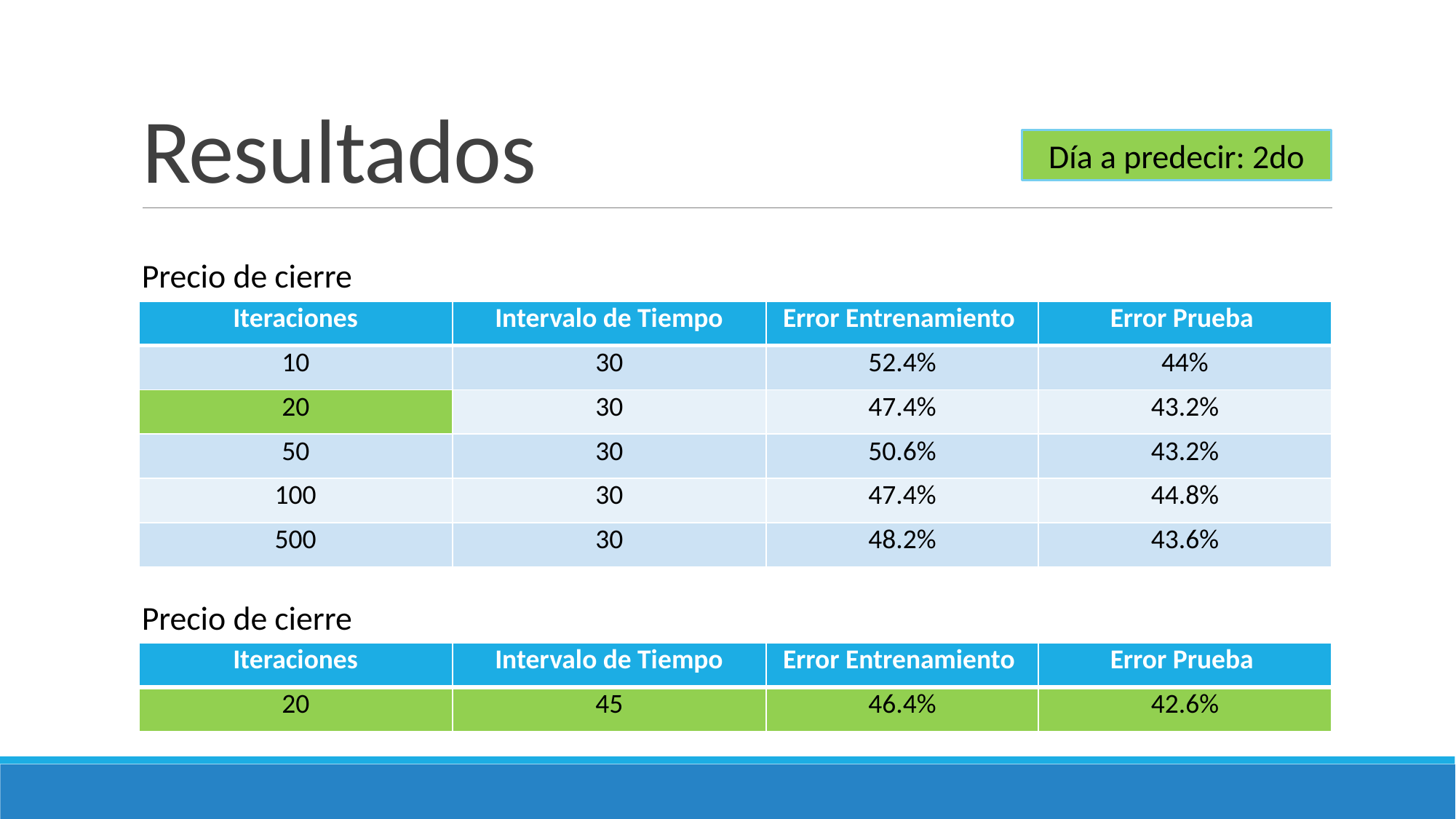

# Resultados
Día a predecir: 2do
Precio de cierre
| Iteraciones | Intervalo de Tiempo | Error Entrenamiento | Error Prueba |
| --- | --- | --- | --- |
| 10 | 30 | 52.4% | 44% |
| 20 | 30 | 47.4% | 43.2% |
| 50 | 30 | 50.6% | 43.2% |
| 100 | 30 | 47.4% | 44.8% |
| 500 | 30 | 48.2% | 43.6% |
Precio de cierre
| Iteraciones | Intervalo de Tiempo | Error Entrenamiento | Error Prueba |
| --- | --- | --- | --- |
| 20 | 45 | 46.4% | 42.6% |